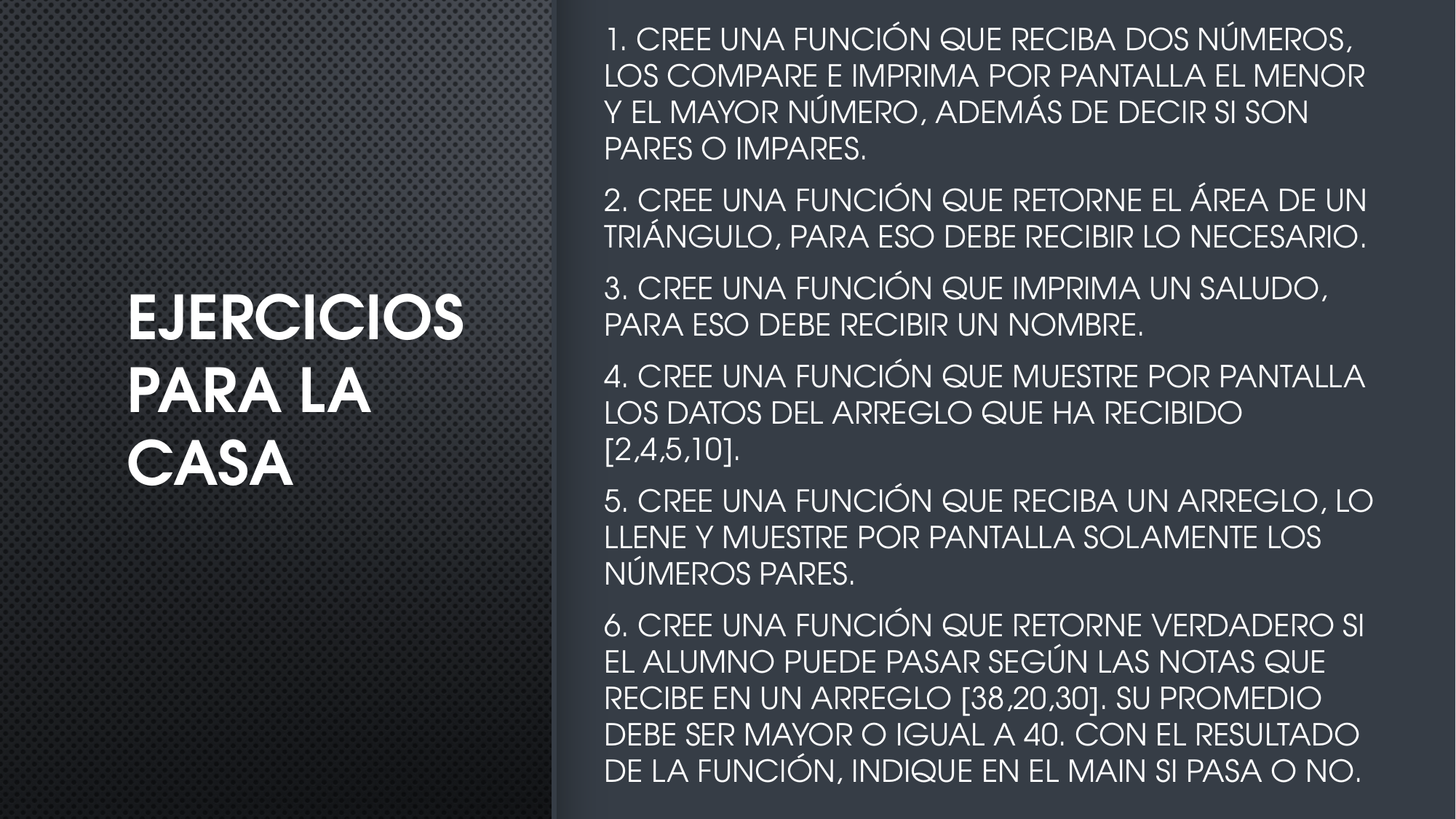

1. Cree una función que reciba dos números, los compare e imprima por pantalla el menor y el mayor número, además de decir si son pares o impares.
2. Cree una función que retorne el área de un triángulo, para eso debe recibir lo necesario.
3. Cree una función que imprima un saludo, para eso debe recibir un nombre.
4. Cree una función que muestre por pantalla los datos del arreglo que ha recibido [2,4,5,10].
5. Cree una función que reciba un arreglo, lo llene y muestre por pantalla solamente los números pares.
6. Cree una función que retorne verdadero si el alumno puede pasar según las notas que recibe en un arreglo [38,20,30]. Su promedio debe ser mayor o igual a 40. Con el resultado de la función, indique en el main si pasa o no.
# Ejercicios PARA LA CASA